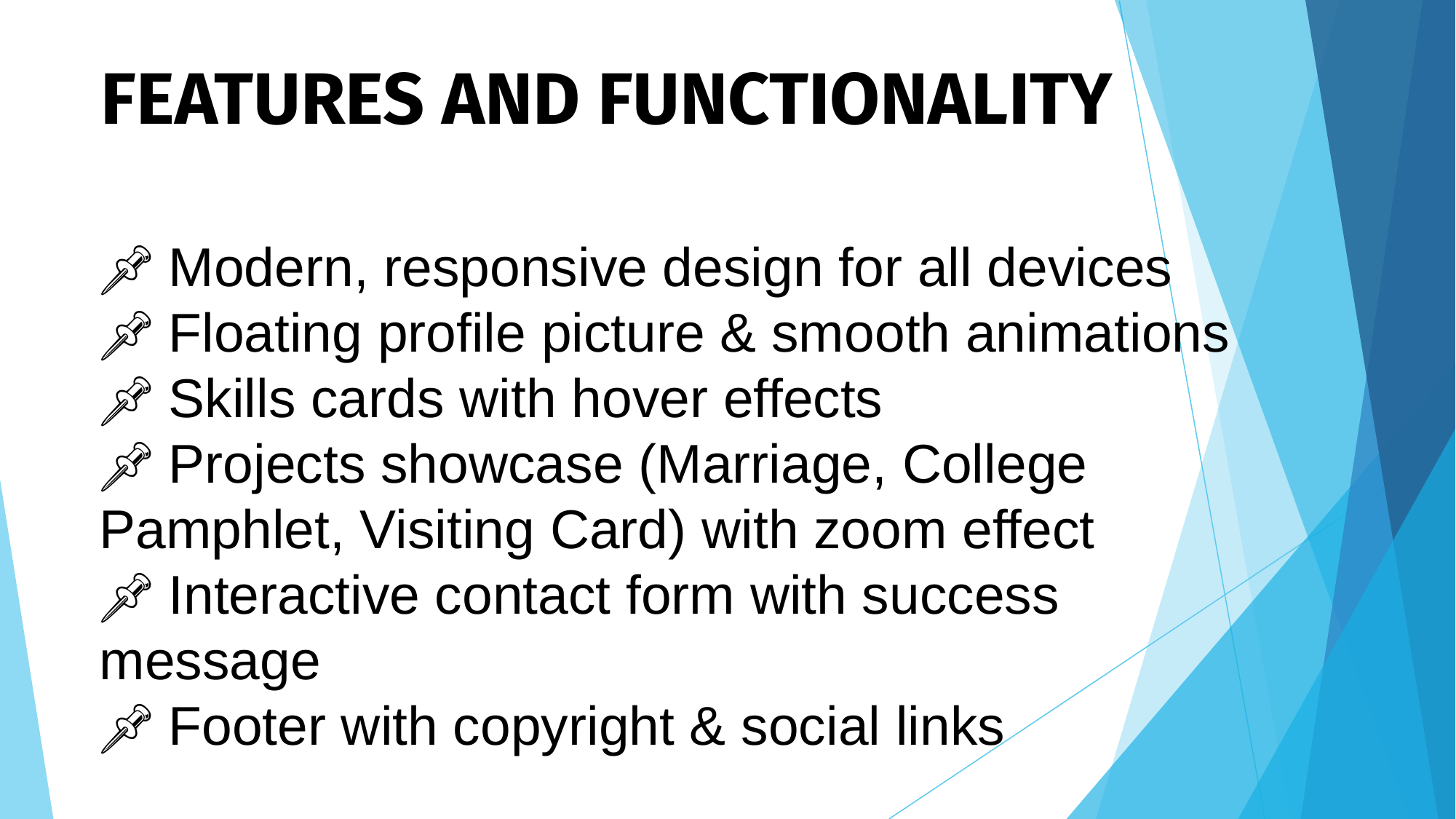

# FEATURES AND FUNCTIONALITY

📌 Modern, responsive design for all devices
📌 Floating profile picture & smooth animations
📌 Skills cards with hover effects
📌 Projects showcase (Marriage, College Pamphlet, Visiting Card) with zoom effect
📌 Interactive contact form with success message
📌 Footer with copyright & social links